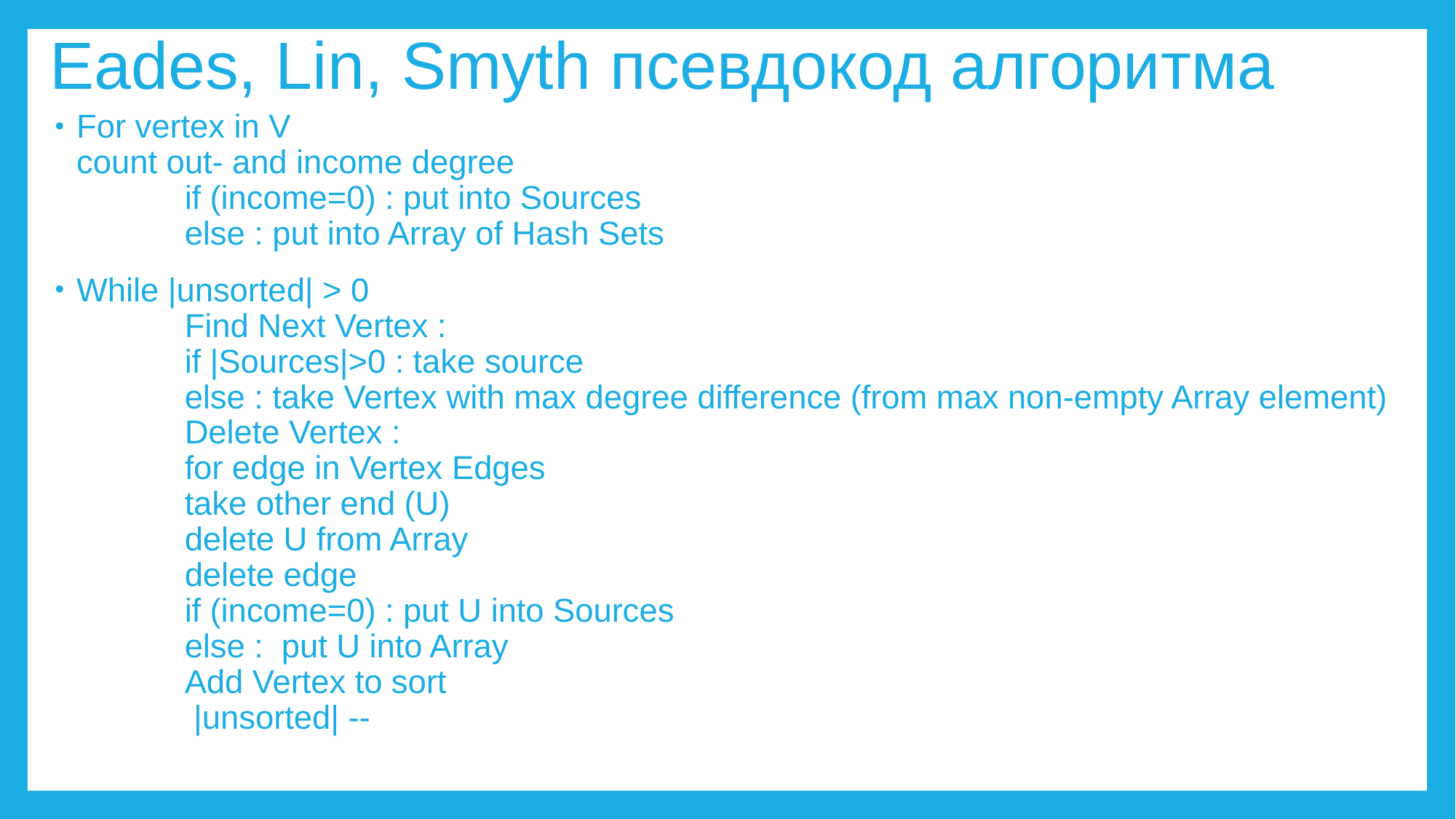

# Eades, Lin, Smyth псевдокод алгоритма
For vertex in V
count out- and income degree
	if (income=0) : put into Sources
	else : put into Array of Hash Sets
While |unsorted| > 0
	Find Next Vertex :
		if |Sources|>0 : take source
		else : take Vertex with max degree difference (from max non-empty Array element)
	Delete Vertex :
		for edge in Vertex Edges
			take other end (U)
			delete U from Array
			delete edge
			if (income=0) : put U into Sources
			else :  put U into Array
	Add Vertex to sort
	 |unsorted| --